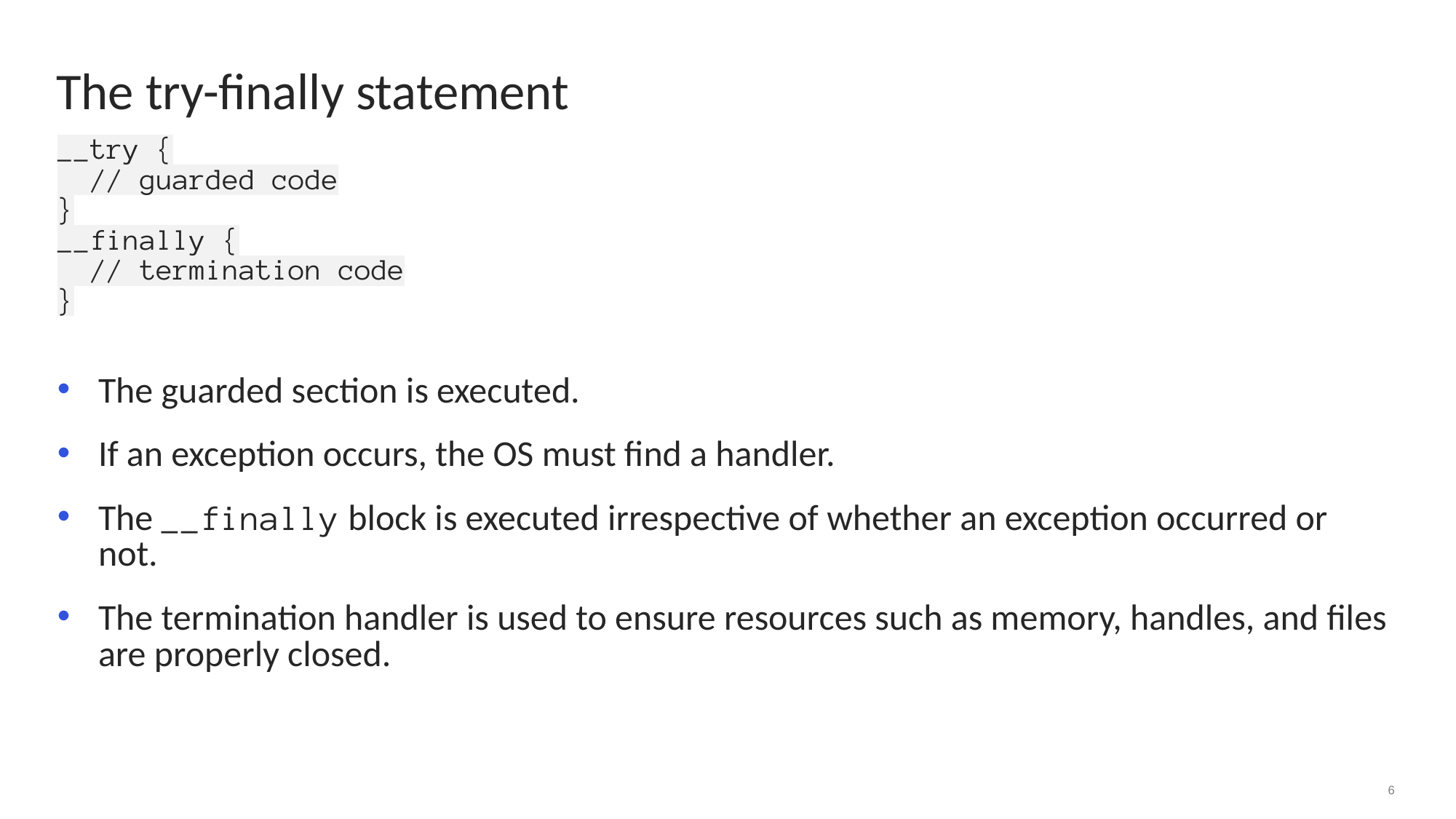

# The try-finally statement
__try {
  // guarded code
}
__finally {
  // termination code
}

The guarded section is executed.
If an exception occurs, the OS must find a handler.
The __finally block is executed irrespective of whether an exception occurred or not.
The termination handler is used to ensure resources such as memory, handles, and files are properly closed.